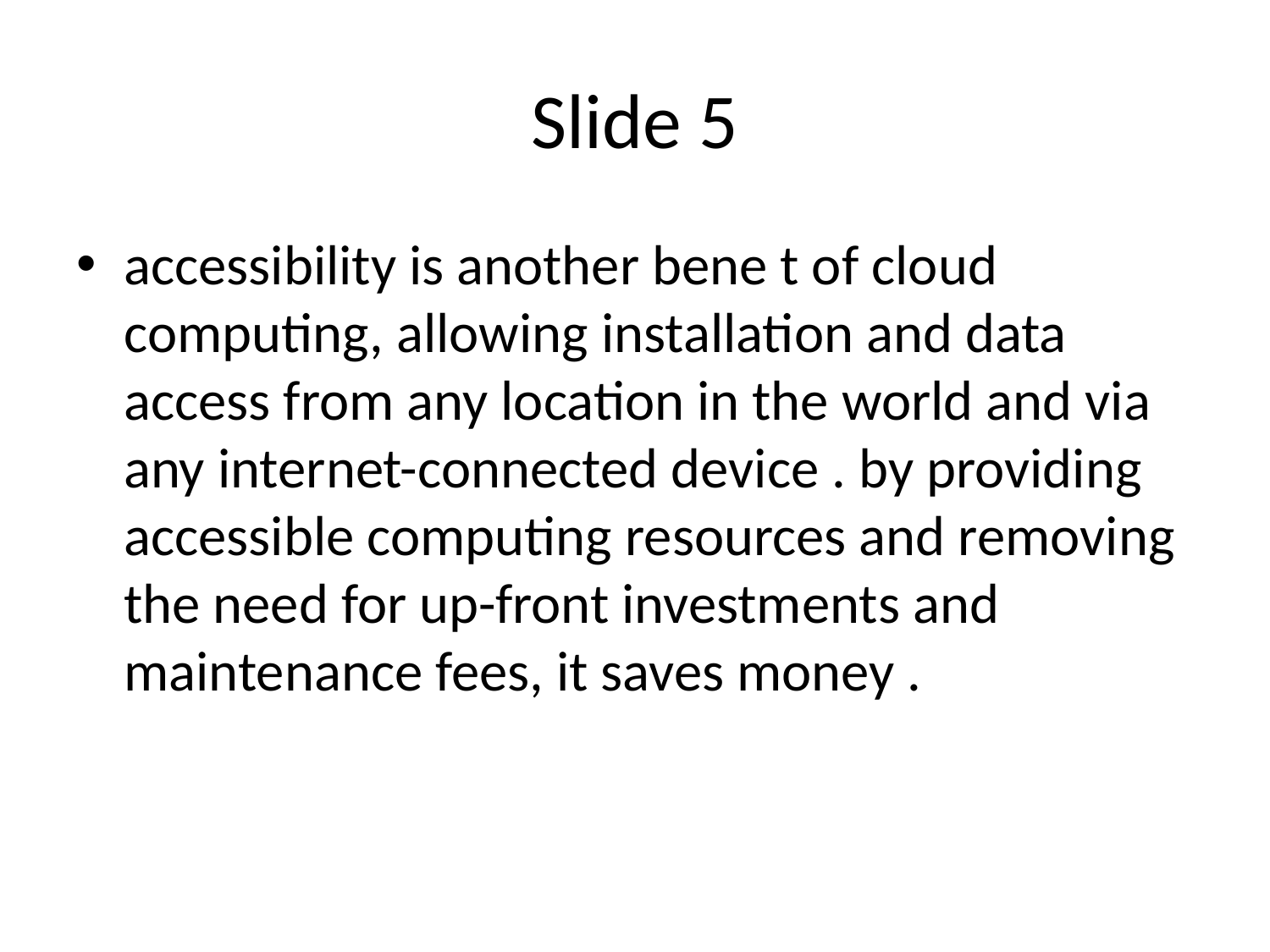

# Slide 5
accessibility is another bene t of cloud computing, allowing installation and data access from any location in the world and via any internet-connected device . by providing accessible computing resources and removing the need for up-front investments and maintenance fees, it saves money .